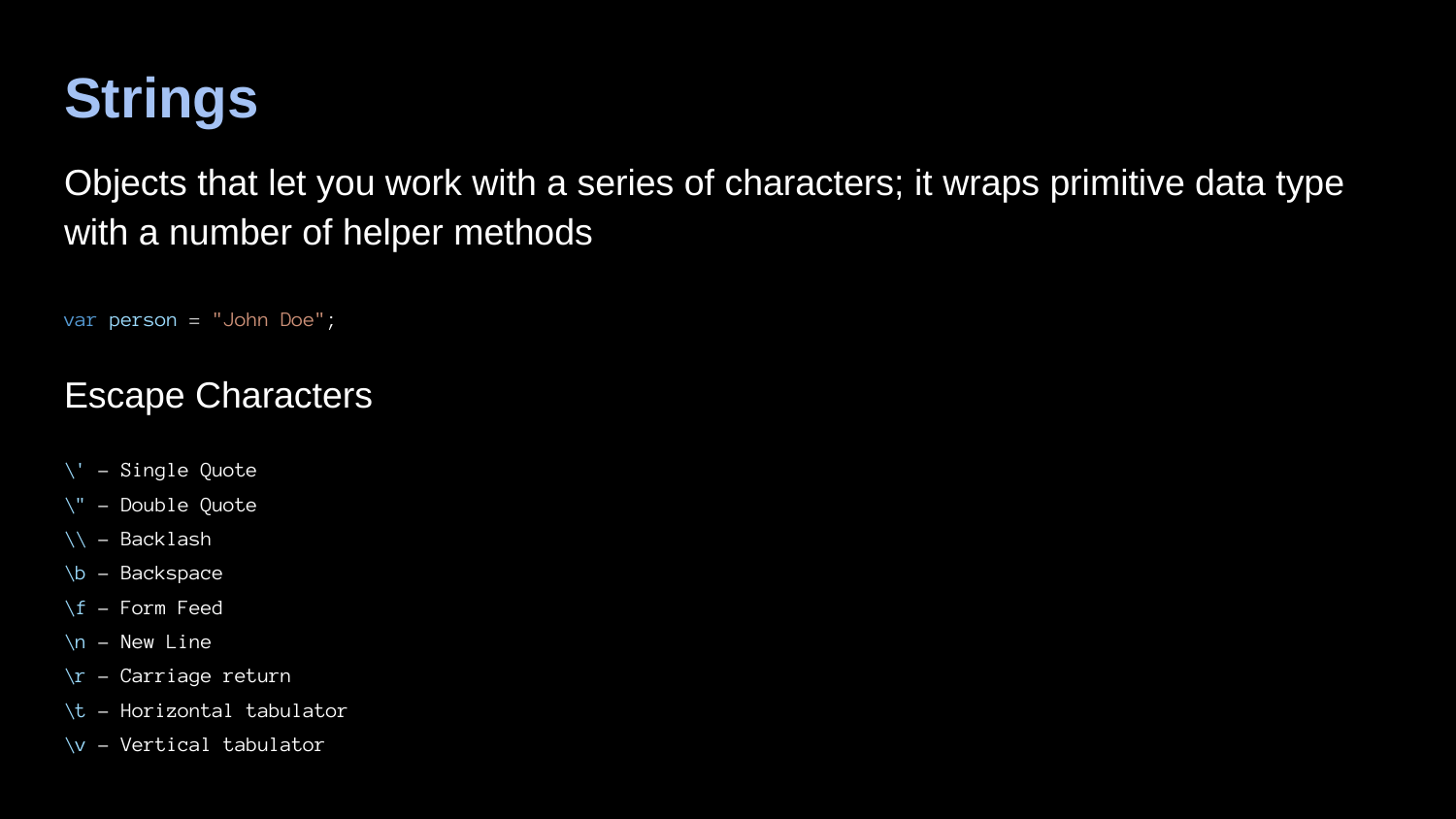

# Strings
Objects that let you work with a series of characters; it wraps primitive data type with a number of helper methods

var person = "John Doe";

Escape Characters
\' - Single Quote
\" - Double Quote
\\ - Backlash
\b - Backspace
\f - Form Feed
\n - New Line
\r - Carriage return
\t - Horizontal tabulator
\v - Vertical tabulator